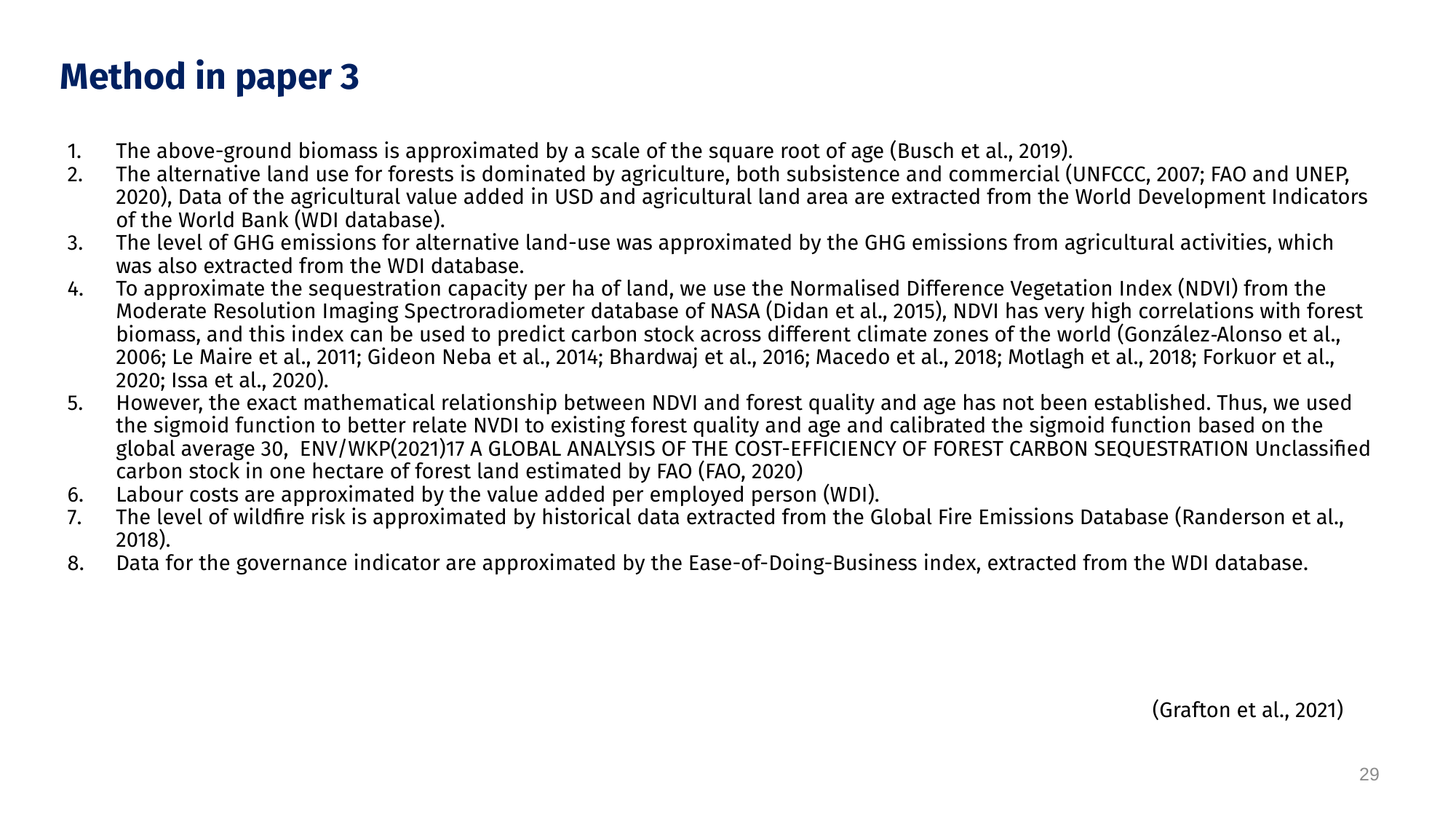

Method in paper 3
The above-ground biomass is approximated by a scale of the square root of age (Busch et al., 2019).
The alternative land use for forests is dominated by agriculture, both subsistence and commercial (UNFCCC, 2007; FAO and UNEP, 2020), Data of the agricultural value added in USD and agricultural land area are extracted from the World Development Indicators of the World Bank (WDI database).
The level of GHG emissions for alternative land-use was approximated by the GHG emissions from agricultural activities, which was also extracted from the WDI database.
To approximate the sequestration capacity per ha of land, we use the Normalised Difference Vegetation Index (NDVI) from the Moderate Resolution Imaging Spectroradiometer database of NASA (Didan et al., 2015), NDVI has very high correlations with forest biomass, and this index can be used to predict carbon stock across different climate zones of the world (González‐Alonso et al., 2006; Le Maire et al., 2011; Gideon Neba et al., 2014; Bhardwaj et al., 2016; Macedo et al., 2018; Motlagh et al., 2018; Forkuor et al., 2020; Issa et al., 2020).
However, the exact mathematical relationship between NDVI and forest quality and age has not been established. Thus, we used the sigmoid function to better relate NVDI to existing forest quality and age and calibrated the sigmoid function based on the global average 30,  ENV/WKP(2021)17 A GLOBAL ANALYSIS OF THE COST-EFFICIENCY OF FOREST CARBON SEQUESTRATION Unclassified carbon stock in one hectare of forest land estimated by FAO (FAO, 2020)
Labour costs are approximated by the value added per employed person (WDI).
The level of wildfire risk is approximated by historical data extracted from the Global Fire Emissions Database (Randerson et al., 2018).
Data for the governance indicator are approximated by the Ease-of-Doing-Business index, extracted from the WDI database.

(Grafton et al., 2021)
29